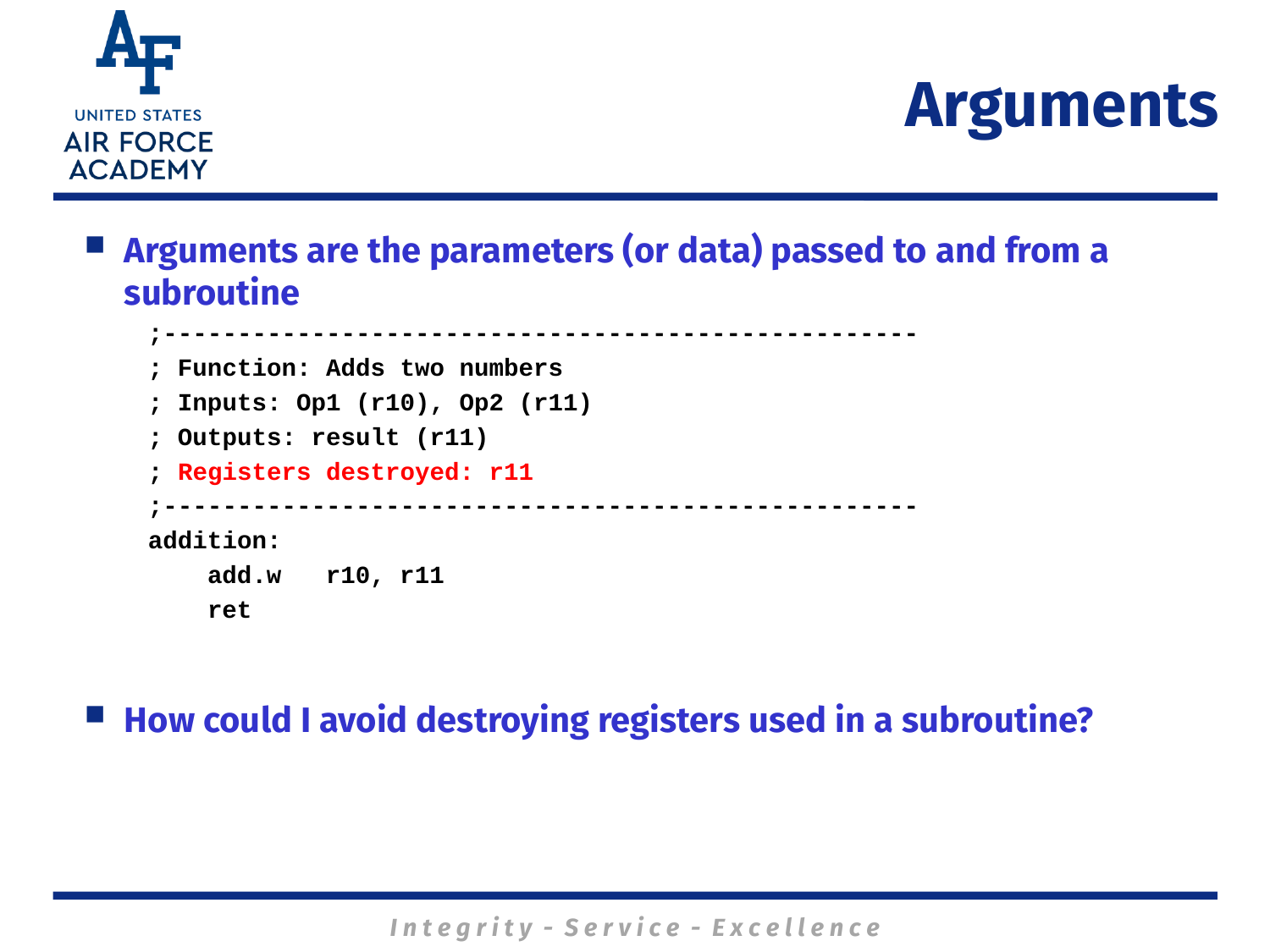

# Arguments
Arguments are the parameters (or data) passed to and from a subroutine
;---------------------------------------------------
; Function: Adds two numbers
; Inputs: Op1 (r10), Op2 (r11)
; Outputs: result (r11)
; Registers destroyed: r11
;---------------------------------------------------
addition:
    add.w   r10, r11
    ret

How could I avoid destroying registers used in a subroutine?